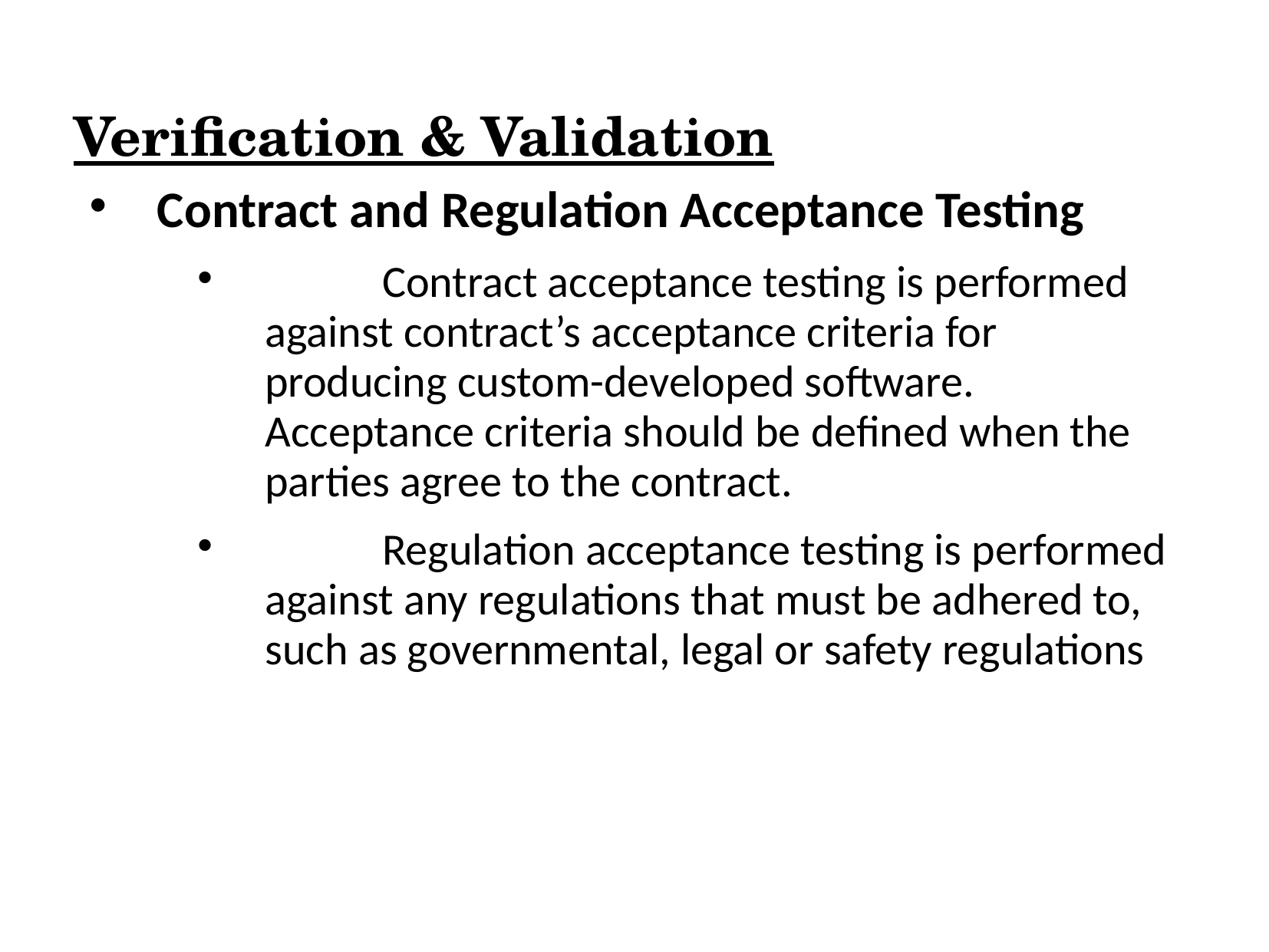

Verification & Validation
Contract and Regulation Acceptance Testing
	Contract acceptance testing is performed against contract’s acceptance criteria for producing custom-developed software. Acceptance criteria should be defined when the parties agree to the contract.
	Regulation acceptance testing is performed against any regulations that must be adhered to, such as governmental, legal or safety regulations